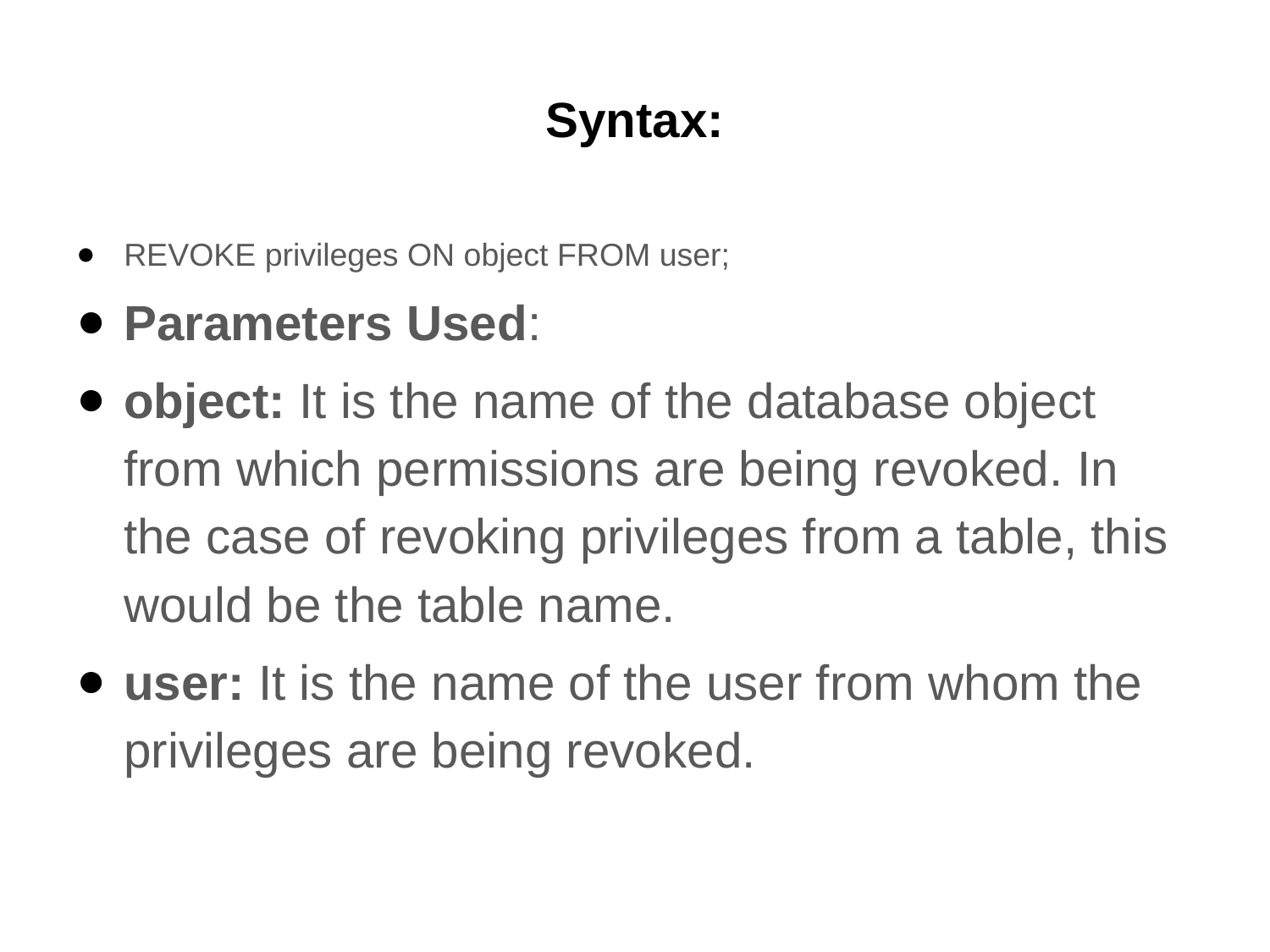

# Syntax:
REVOKE privileges ON object FROM user;
Parameters Used:
object: It is the name of the database object from which permissions are being revoked. In the case of revoking privileges from a table, this would be the table name.
user: It is the name of the user from whom the privileges are being revoked.